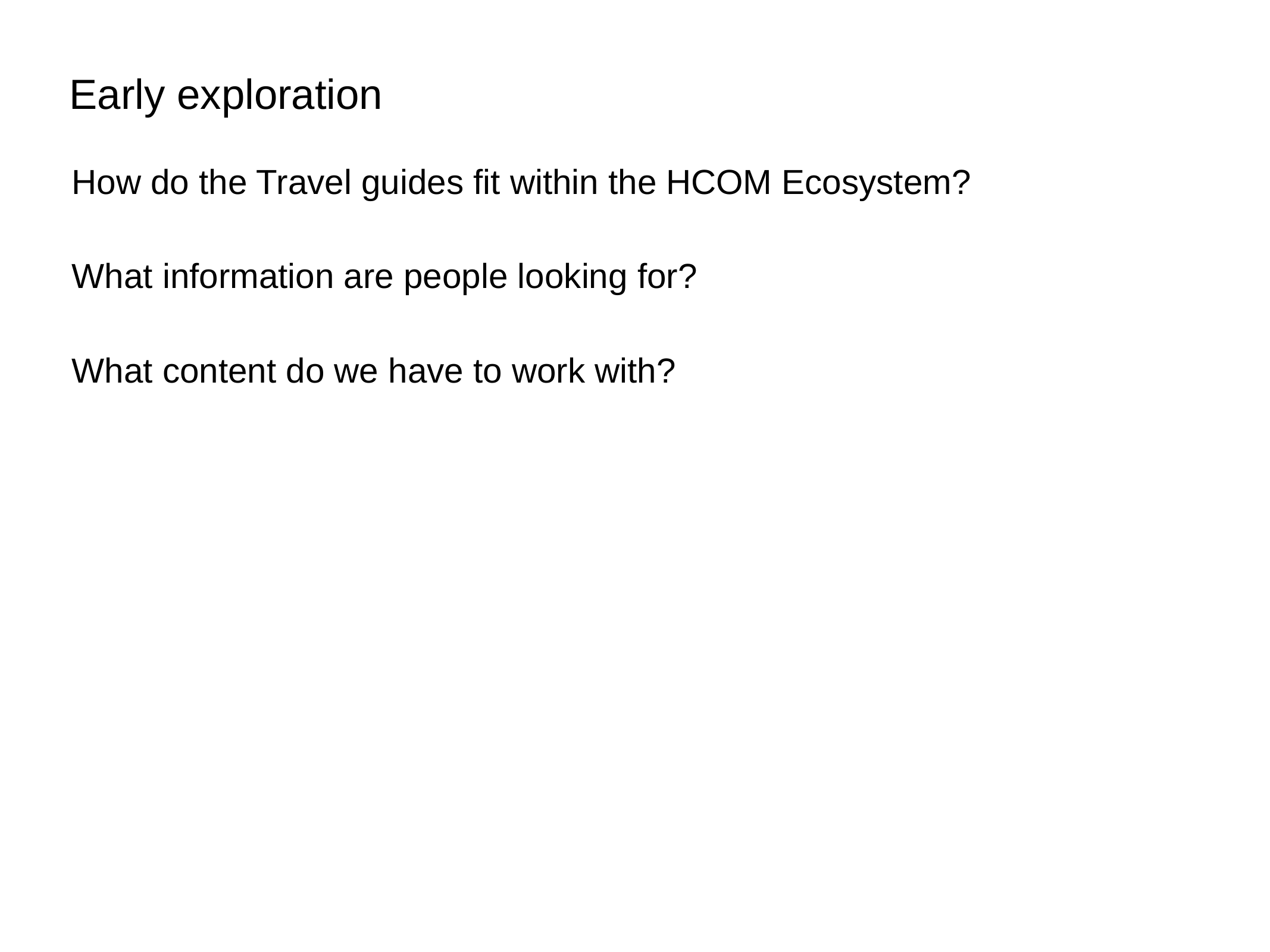

Early exploration
How do the Travel guides fit within the HCOM Ecosystem?
What information are people looking for?
What content do we have to work with?